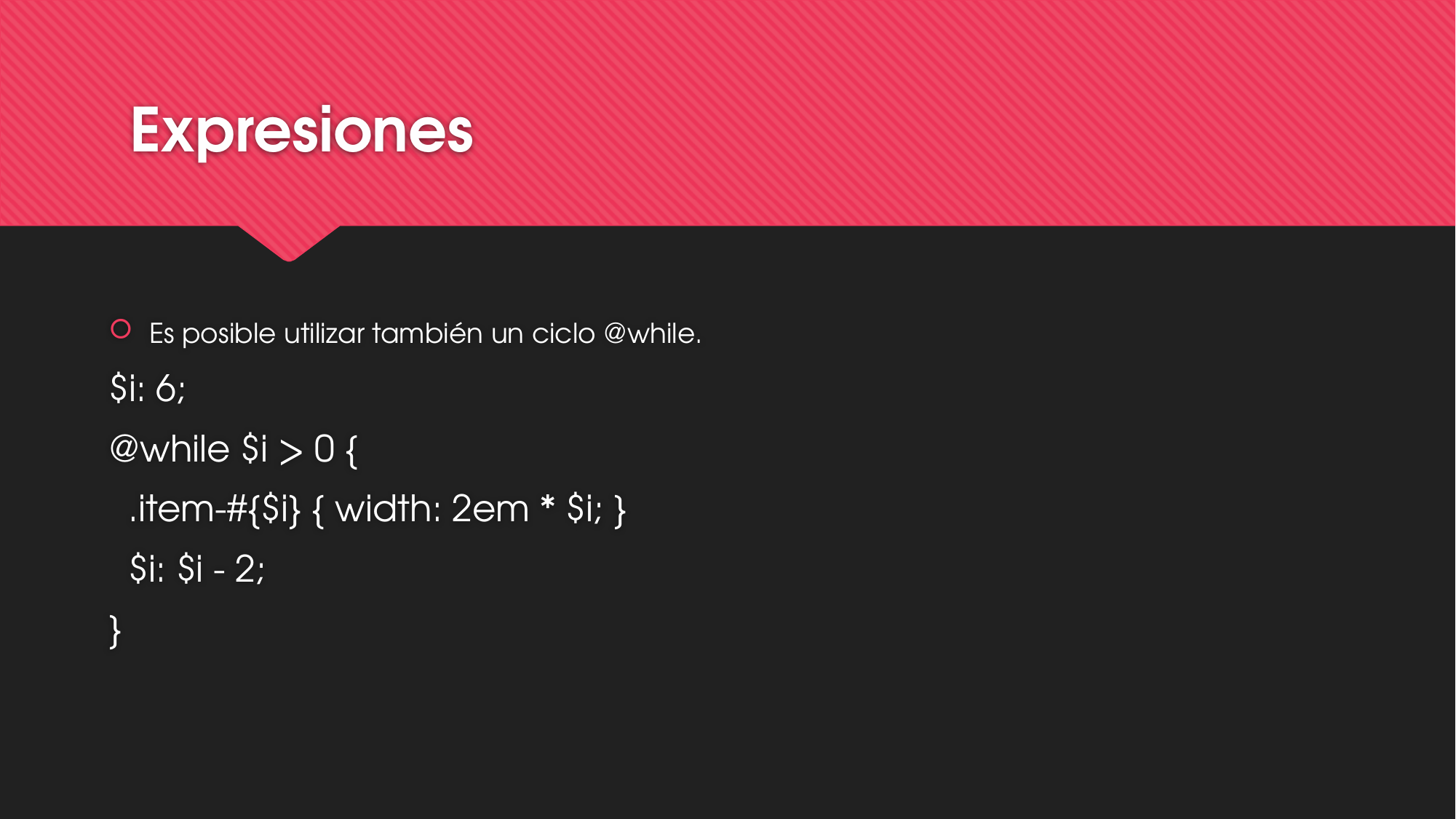

# Expresiones
Es posible utilizar también un ciclo @while.
$i: 6;
@while $i > 0 {
  .item-#{$i} { width: 2em * $i; }
  $i: $i - 2;
}